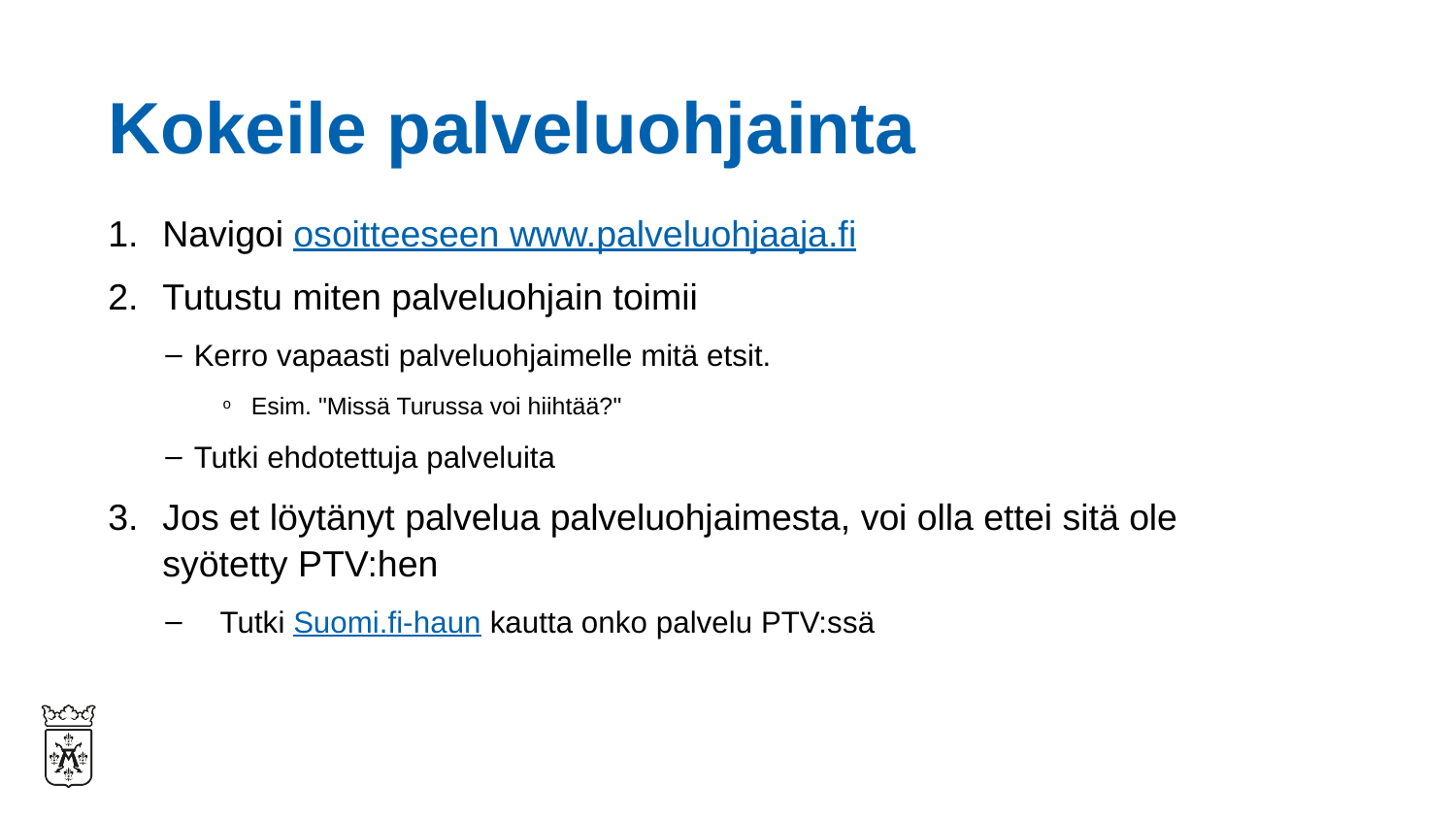

# Kokeile palveluohjainta
Navigoi osoitteeseen www.palveluohjaaja.fi
Tutustu miten palveluohjain toimii
Kerro vapaasti palveluohjaimelle mitä etsit.
Esim. "Missä Turussa voi hiihtää?"
Tutki ehdotettuja palveluita
Jos et löytänyt palvelua palveluohjaimesta, voi olla ettei sitä ole syötetty PTV:hen
Tutki Suomi.fi-haun kautta onko palvelu PTV:ssä